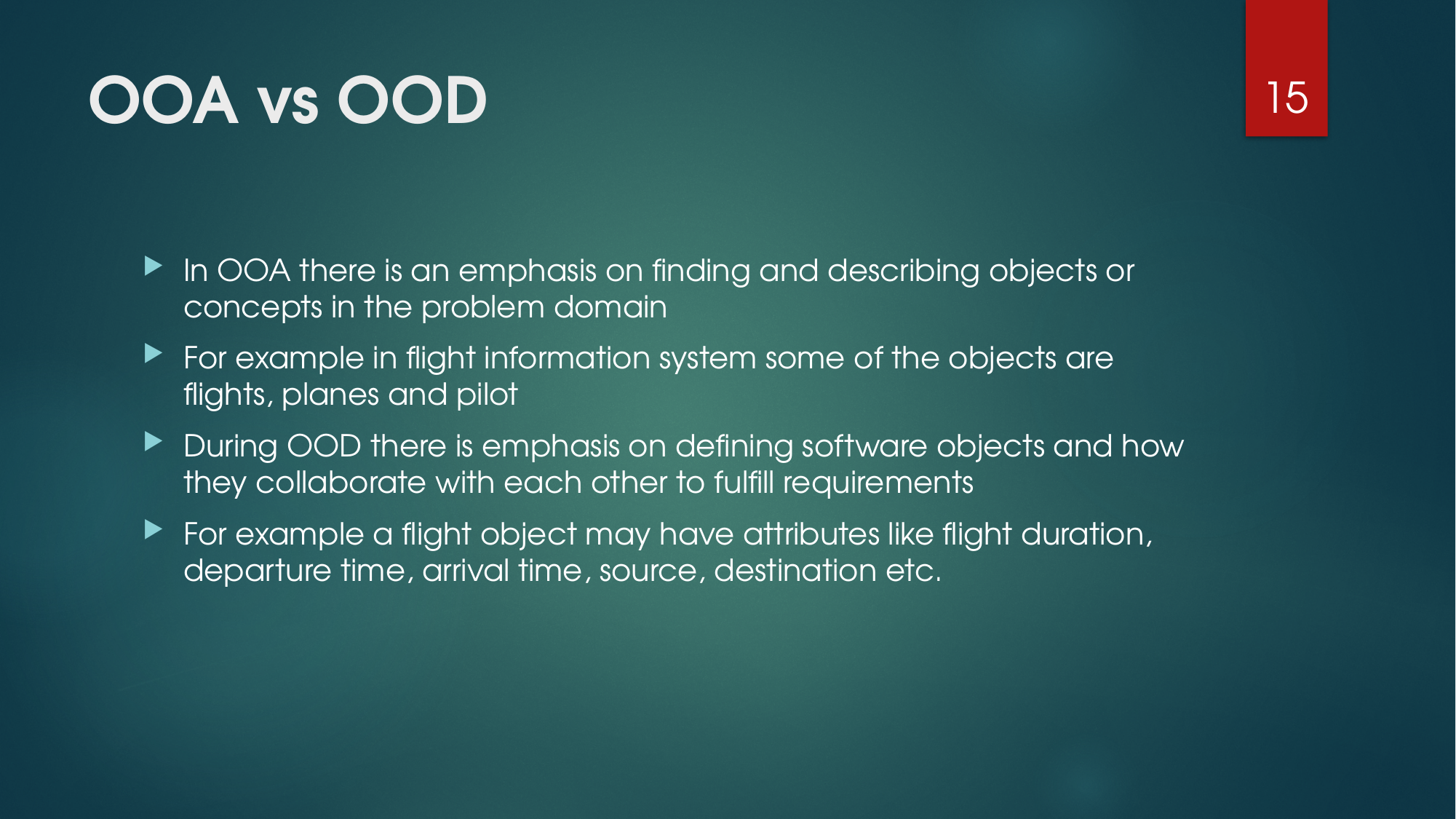

15
# OOA vs OOD
In OOA there is an emphasis on finding and describing objects or concepts in the problem domain
For example in flight information system some of the objects are flights, planes and pilot
During OOD there is emphasis on defining software objects and how they collaborate with each other to fulfill requirements
For example a flight object may have attributes like flight duration, departure time, arrival time, source, destination etc.